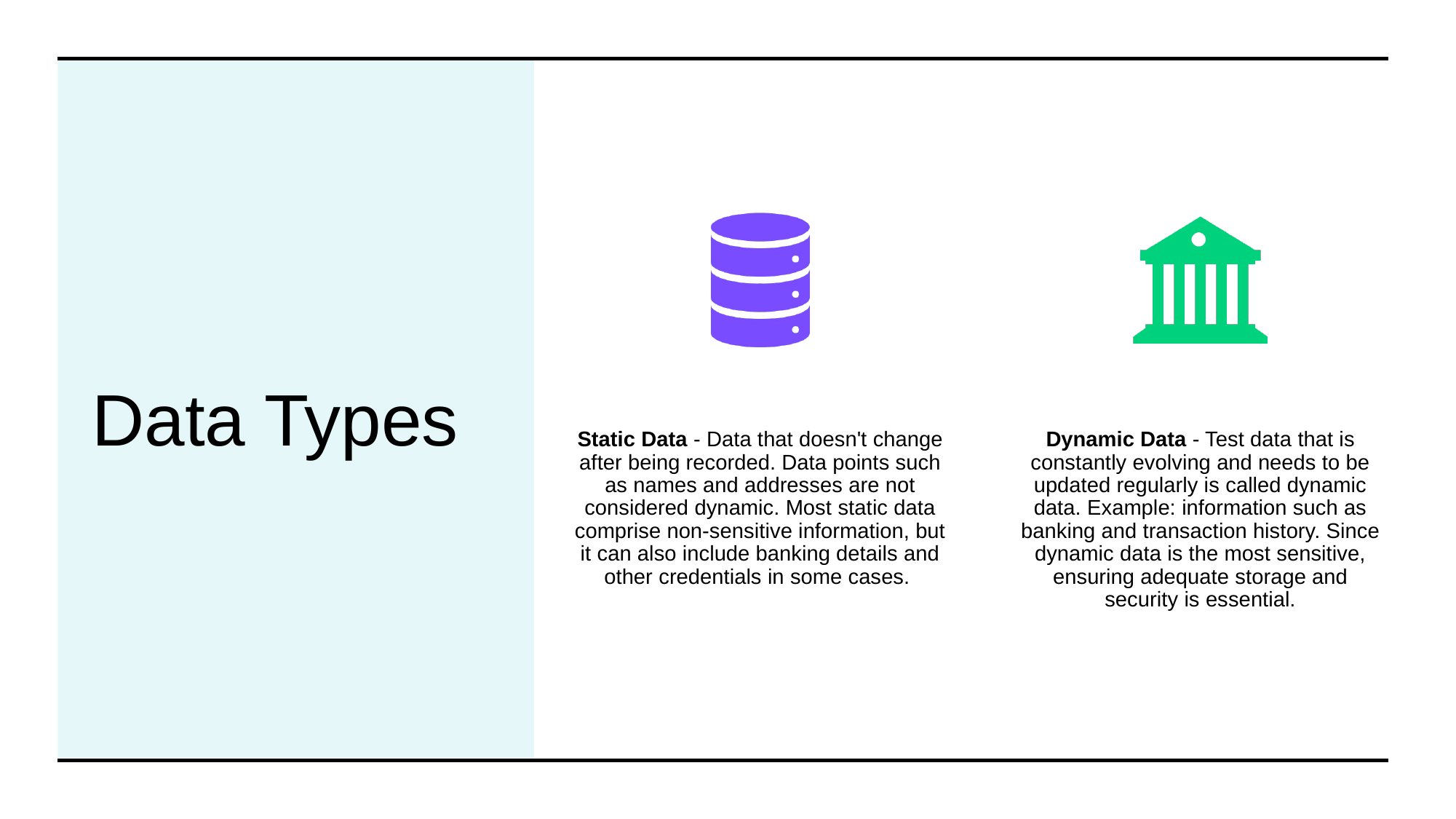

Static Data - Data that doesn't change after being recorded. Data points such as names and addresses are not considered dynamic. Most static data comprise non-sensitive information, but it can also include banking details and other credentials in some cases.
Dynamic Data - Test data that is constantly evolving and needs to be updated regularly is called dynamic data. Example: information such as banking and transaction history. Since dynamic data is the most sensitive, ensuring adequate storage and security is essential.
# Data Types